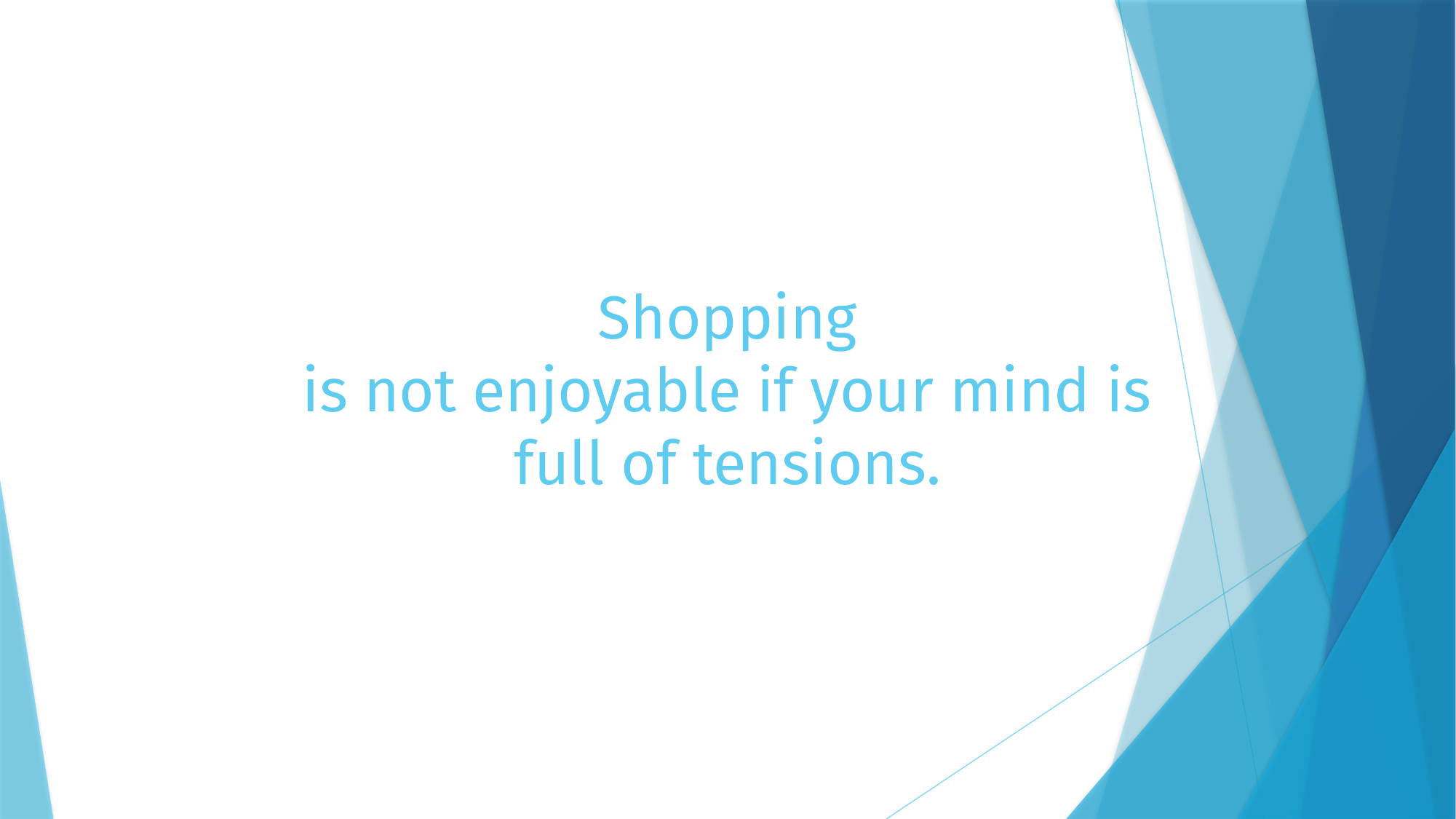

# Shopping is not enjoyable if your mind is full of tensions.